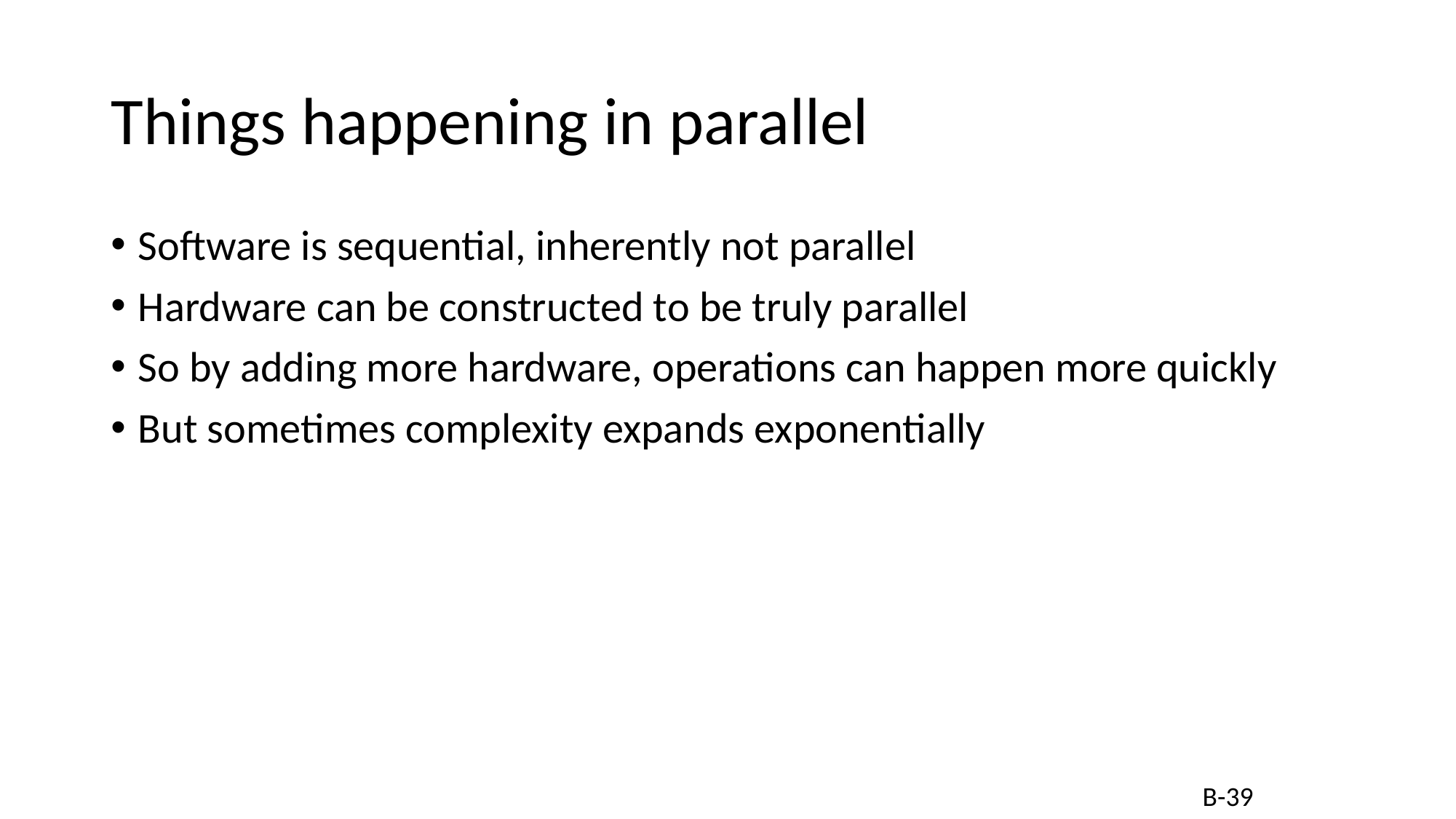

# Things happening in parallel
Software is sequential, inherently not parallel
Hardware can be constructed to be truly parallel
So by adding more hardware, operations can happen more quickly
But sometimes complexity expands exponentially
B-39